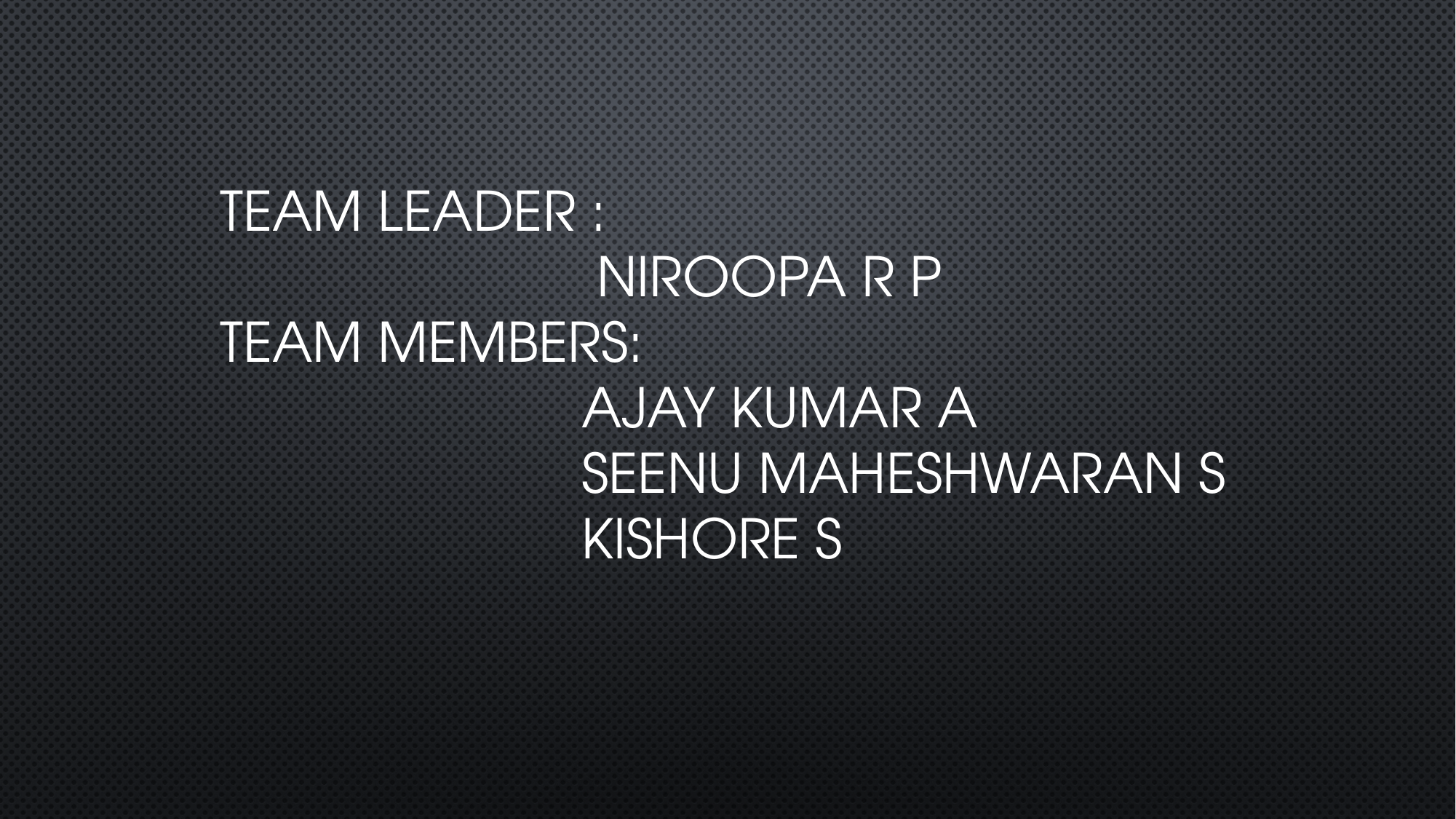

# Team leader : niroopa r p team members: ajay kumar a seenu maheshwaran s Kishore s